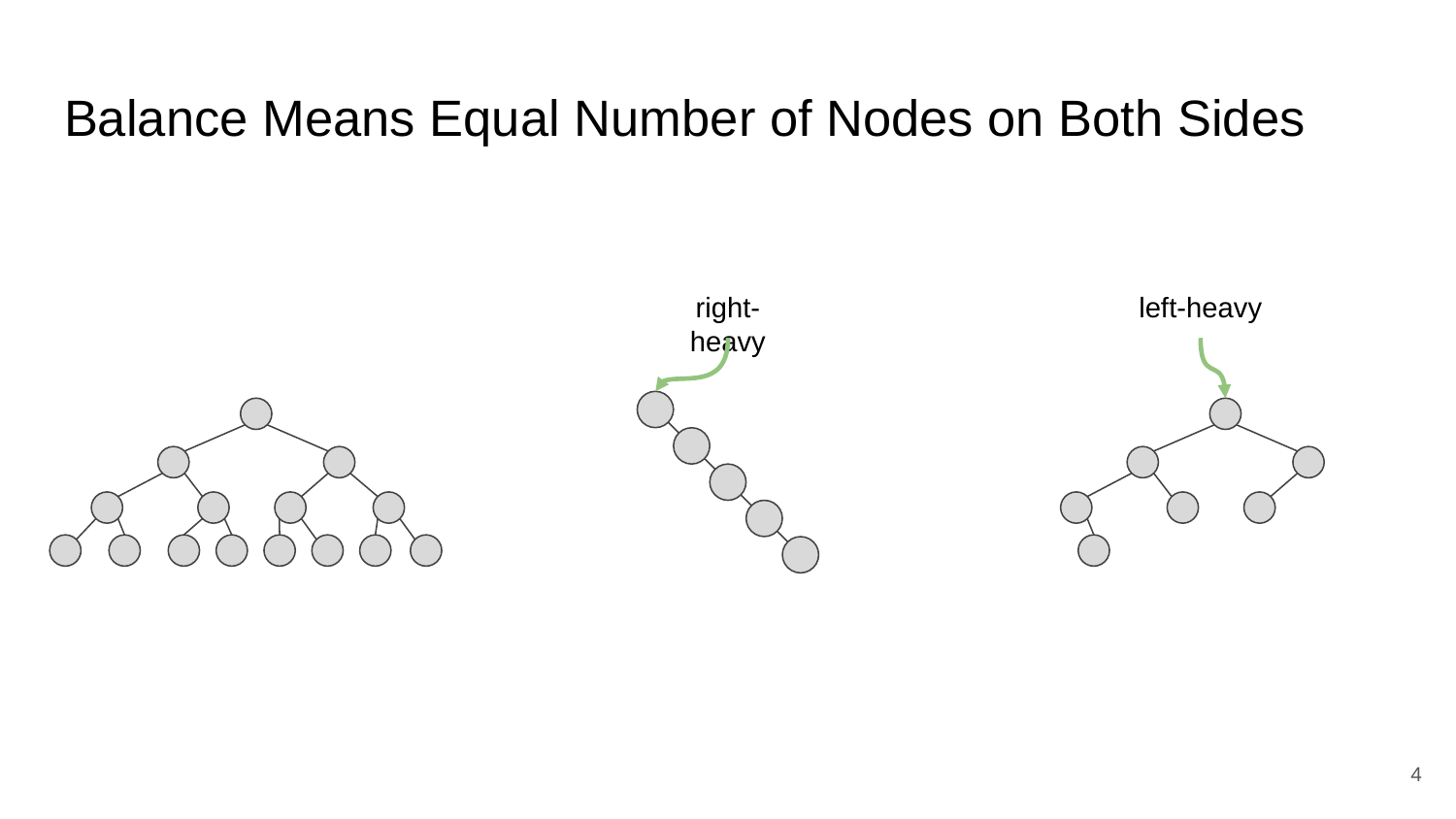

# Balance Means Equal Number of Nodes on Both Sides
left-heavy
right-heavy

4